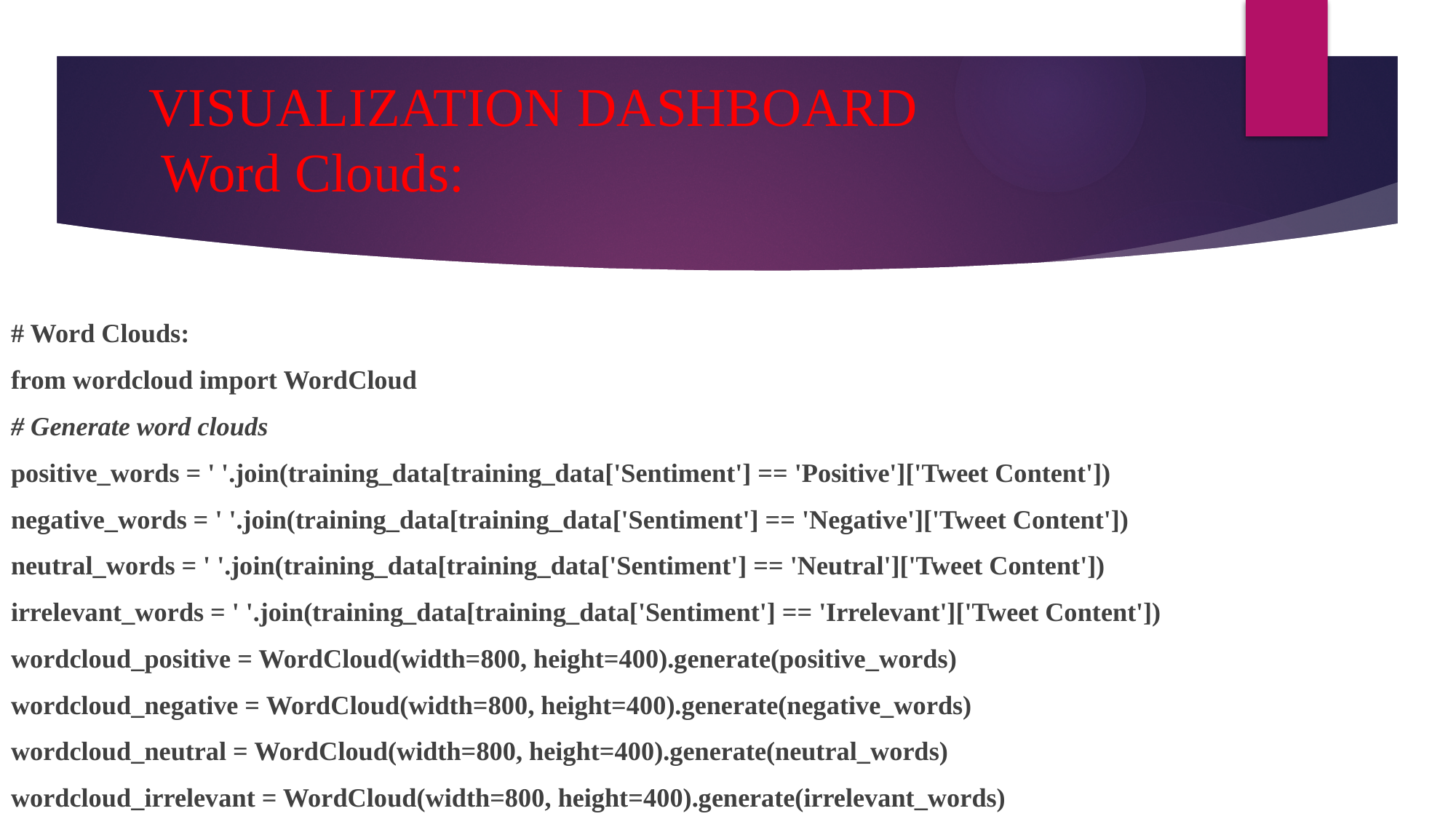

# VISUALIZATION DASHBOARD Word Clouds:
# Word Clouds:
from wordcloud import WordCloud
# Generate word clouds
positive_words = ' '.join(training_data[training_data['Sentiment'] == 'Positive']['Tweet Content'])
negative_words = ' '.join(training_data[training_data['Sentiment'] == 'Negative']['Tweet Content'])
neutral_words = ' '.join(training_data[training_data['Sentiment'] == 'Neutral']['Tweet Content'])
irrelevant_words = ' '.join(training_data[training_data['Sentiment'] == 'Irrelevant']['Tweet Content'])
wordcloud_positive = WordCloud(width=800, height=400).generate(positive_words)
wordcloud_negative = WordCloud(width=800, height=400).generate(negative_words)
wordcloud_neutral = WordCloud(width=800, height=400).generate(neutral_words)
wordcloud_irrelevant = WordCloud(width=800, height=400).generate(irrelevant_words)